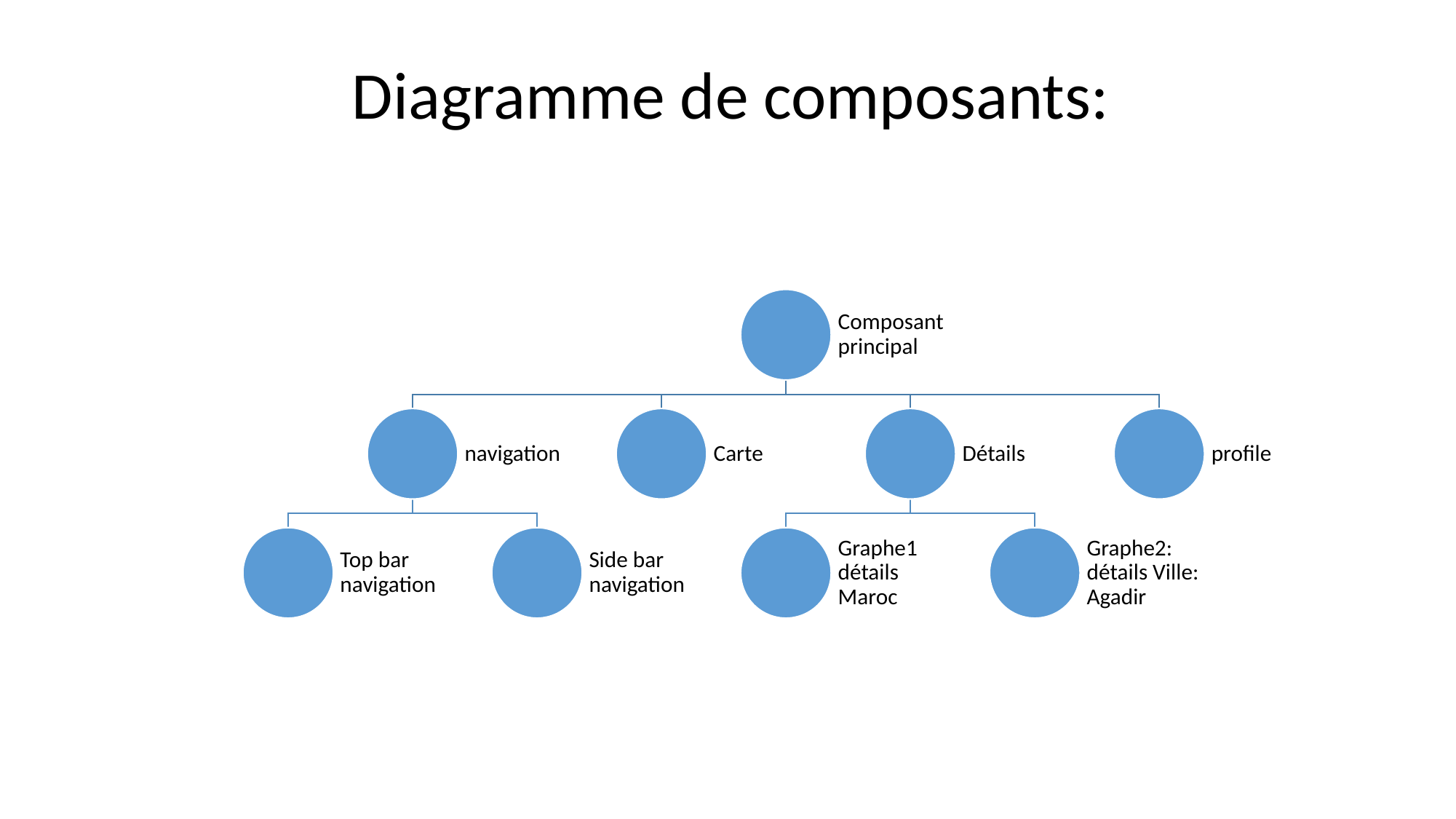

# Diagramme de composants:
Composant principal
navigation
Top bar navigation
Side bar navigation
Carte
Détails
Graphe1 détails Maroc
Graphe2: détails Ville: Agadir
profile